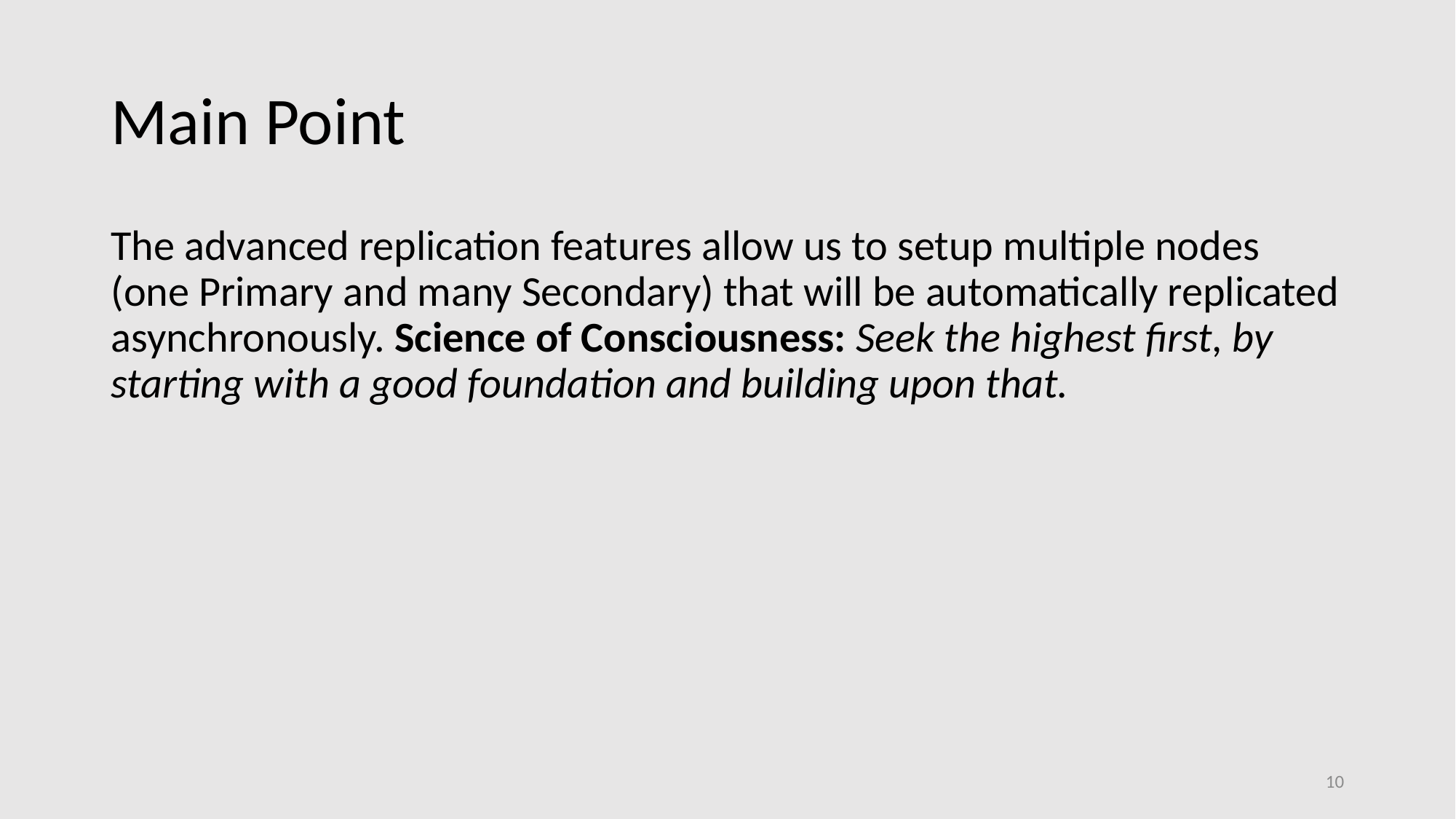

# Main Point
The advanced replication features allow us to setup multiple nodes (one Primary and many Secondary) that will be automatically replicated asynchronously. Science of Consciousness: Seek the highest first, by starting with a good foundation and building upon that.

10